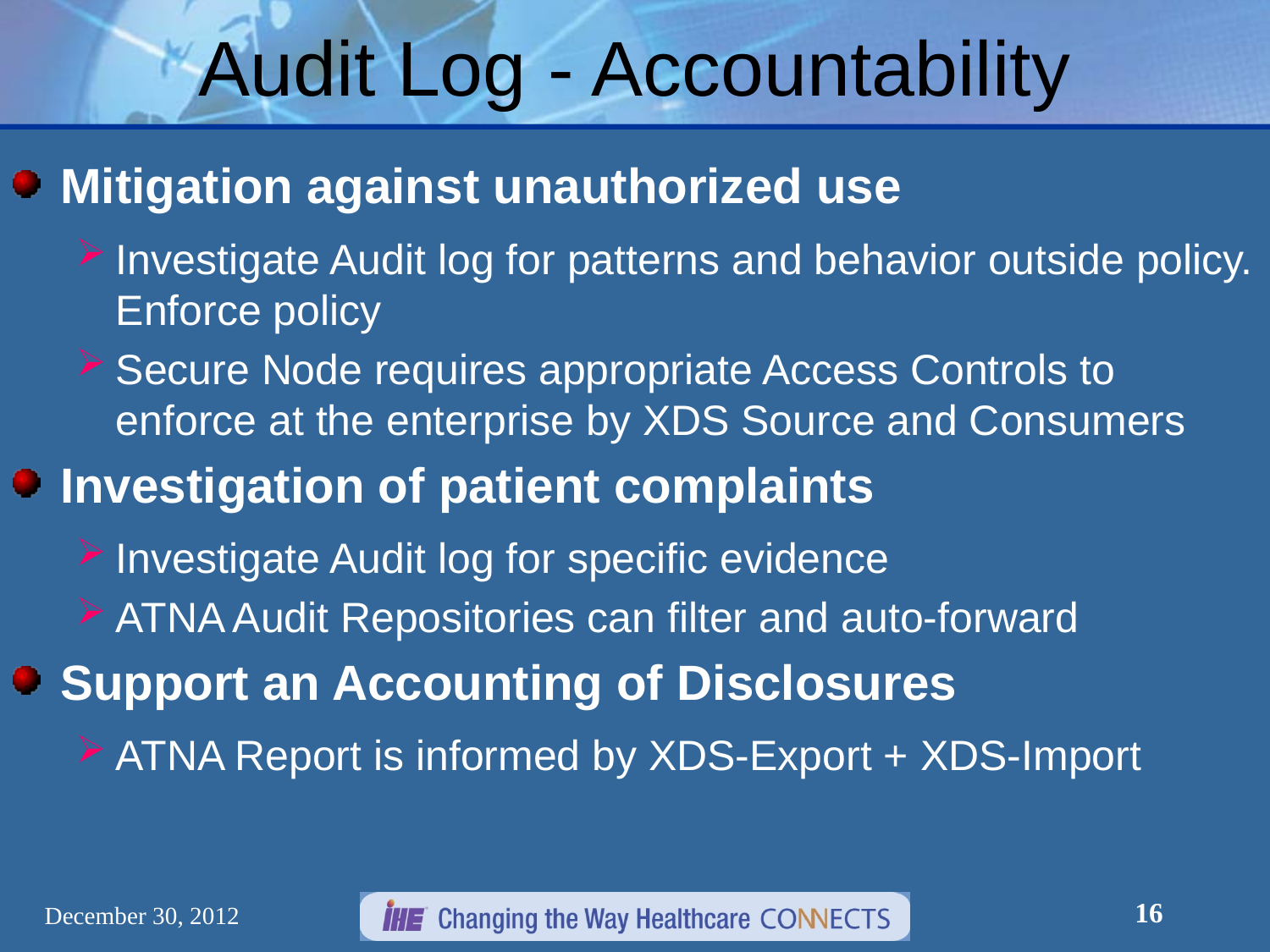

# Audit Log - Accountability
Mitigation against unauthorized use
Investigate Audit log for patterns and behavior outside policy. Enforce policy
Secure Node requires appropriate Access Controls to enforce at the enterprise by XDS Source and Consumers
Investigation of patient complaints
Investigate Audit log for specific evidence
ATNA Audit Repositories can filter and auto-forward
Support an Accounting of Disclosures
ATNA Report is informed by XDS-Export + XDS-Import
16
December 30, 2012